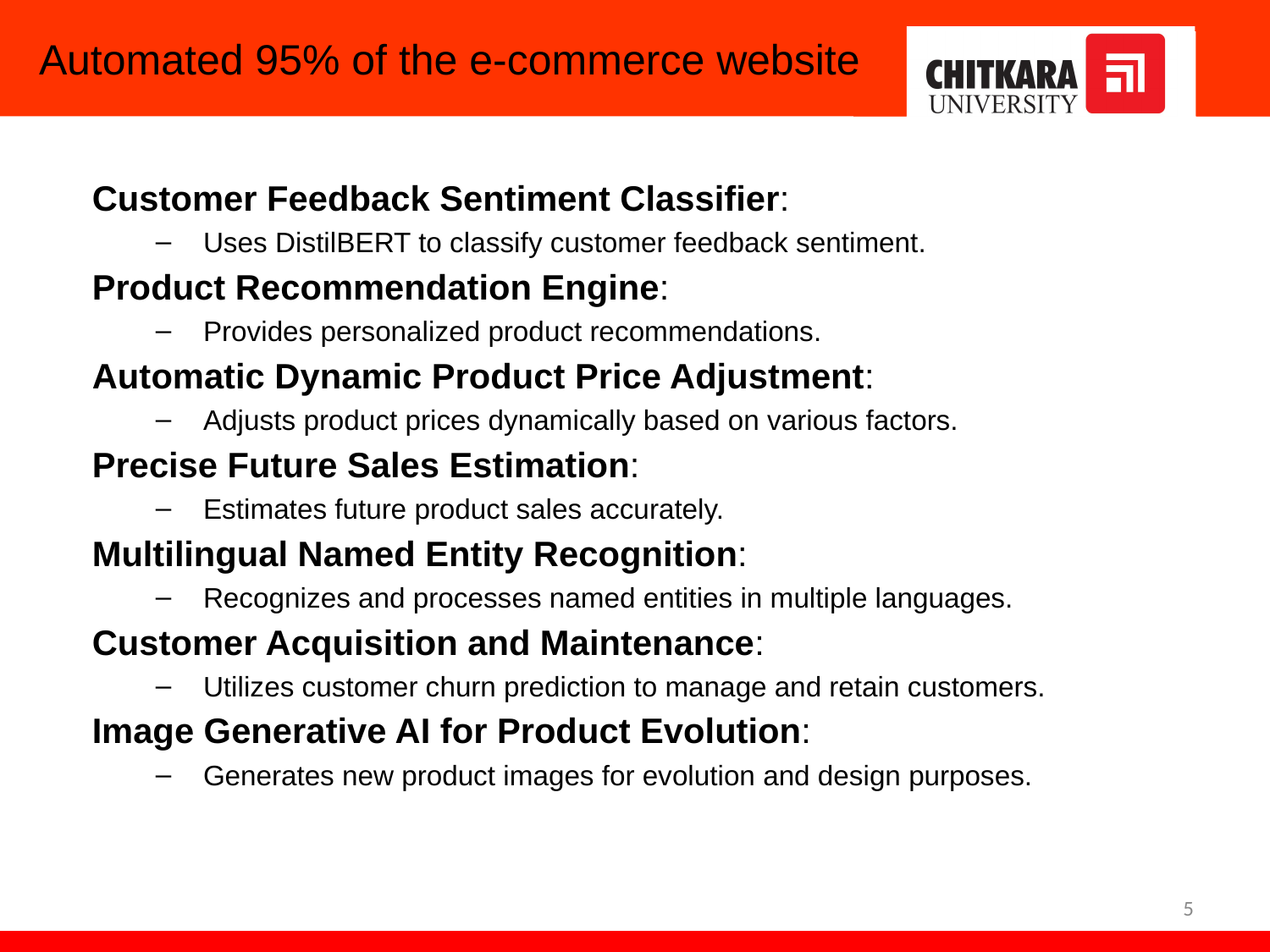

# Automated 95% of the e-commerce website
Customer Feedback Sentiment Classifier:
Uses DistilBERT to classify customer feedback sentiment.
Product Recommendation Engine:
Provides personalized product recommendations.
Automatic Dynamic Product Price Adjustment:
Adjusts product prices dynamically based on various factors.
Precise Future Sales Estimation:
Estimates future product sales accurately.
Multilingual Named Entity Recognition:
Recognizes and processes named entities in multiple languages.
Customer Acquisition and Maintenance:
Utilizes customer churn prediction to manage and retain customers.
Image Generative AI for Product Evolution:
Generates new product images for evolution and design purposes.

5